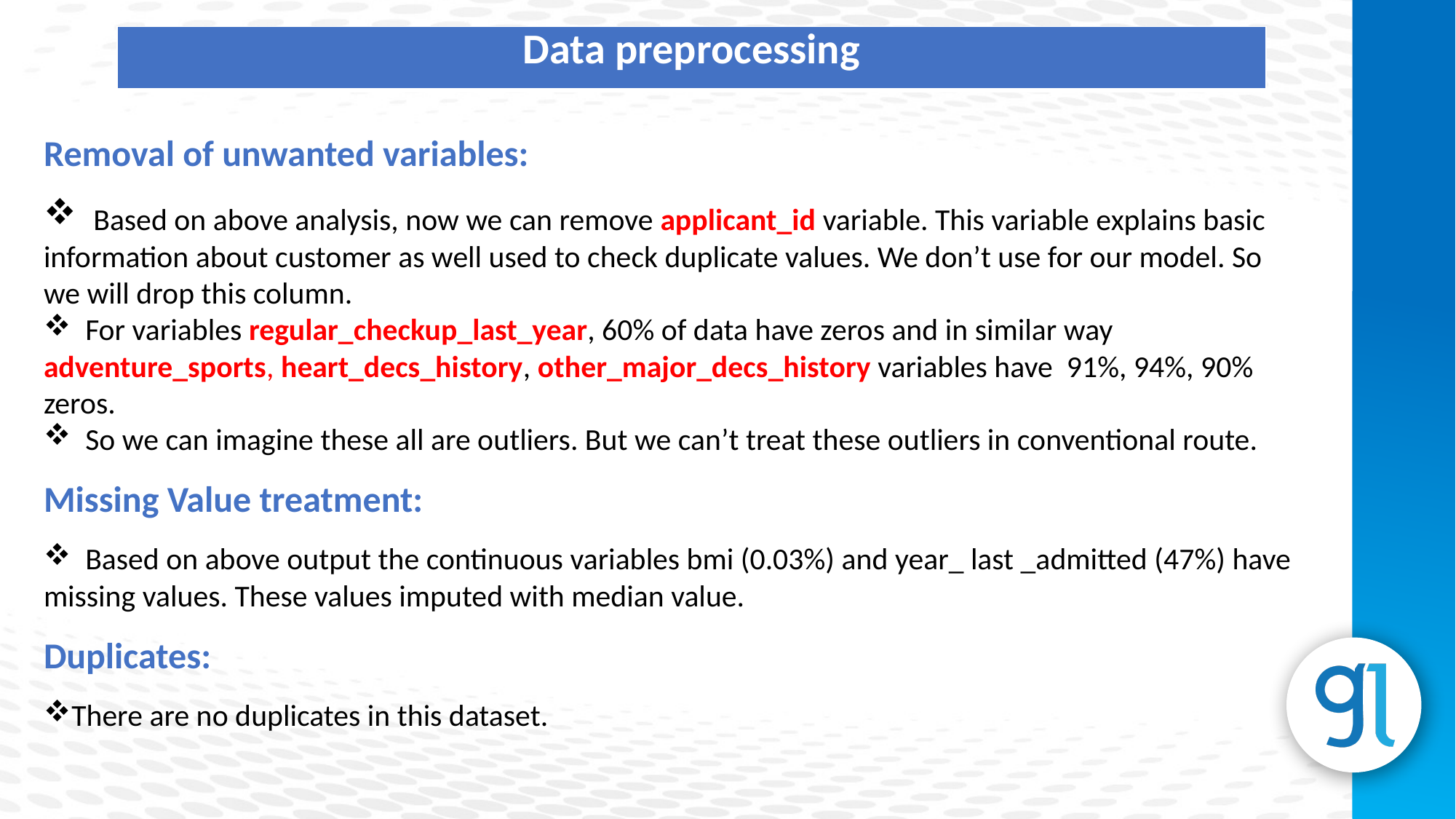

| Data preprocessing |
| --- |
Removal of unwanted variables:

  Based on above analysis, now we can remove applicant_id variable. This variable explains basic information about customer as well used to check duplicate values. We don’t use for our model. So we will drop this column.
  For variables regular_checkup_last_year, 60% of data have zeros and in similar way adventure_sports, heart_decs_history, other_major_decs_history variables have  91%, 94%, 90% zeros.
  So we can imagine these all are outliers. But we can’t treat these outliers in conventional route.

Missing Value treatment:

  Based on above output the continuous variables bmi (0.03%) and year_ last _admitted (47%) have  missing values. These values imputed with median value.

Duplicates:

There are no duplicates in this dataset.